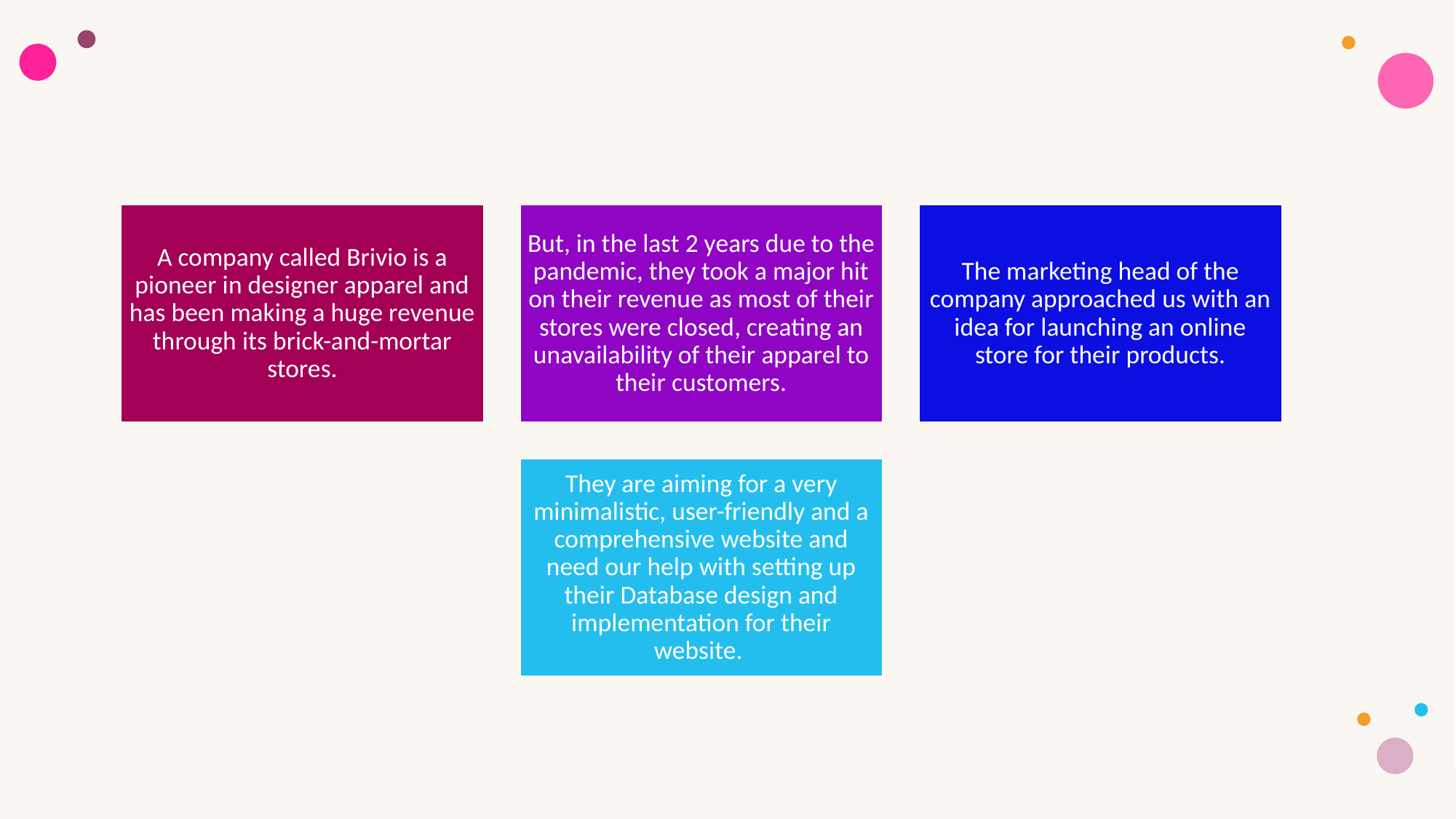

A company called Brivio is a pioneer in designer apparel and has been making a huge revenue through its brick-and-mortar stores.
But, in the last 2 years due to the pandemic, they took a major hit on their revenue as most of their stores were closed, creating an unavailability of their apparel to their customers.
The marketing head of the company approached us with an idea for launching an online store for their products.
They are aiming for a very minimalistic, user-friendly and a comprehensive website and need our help with setting up their Database design and implementation for their website.